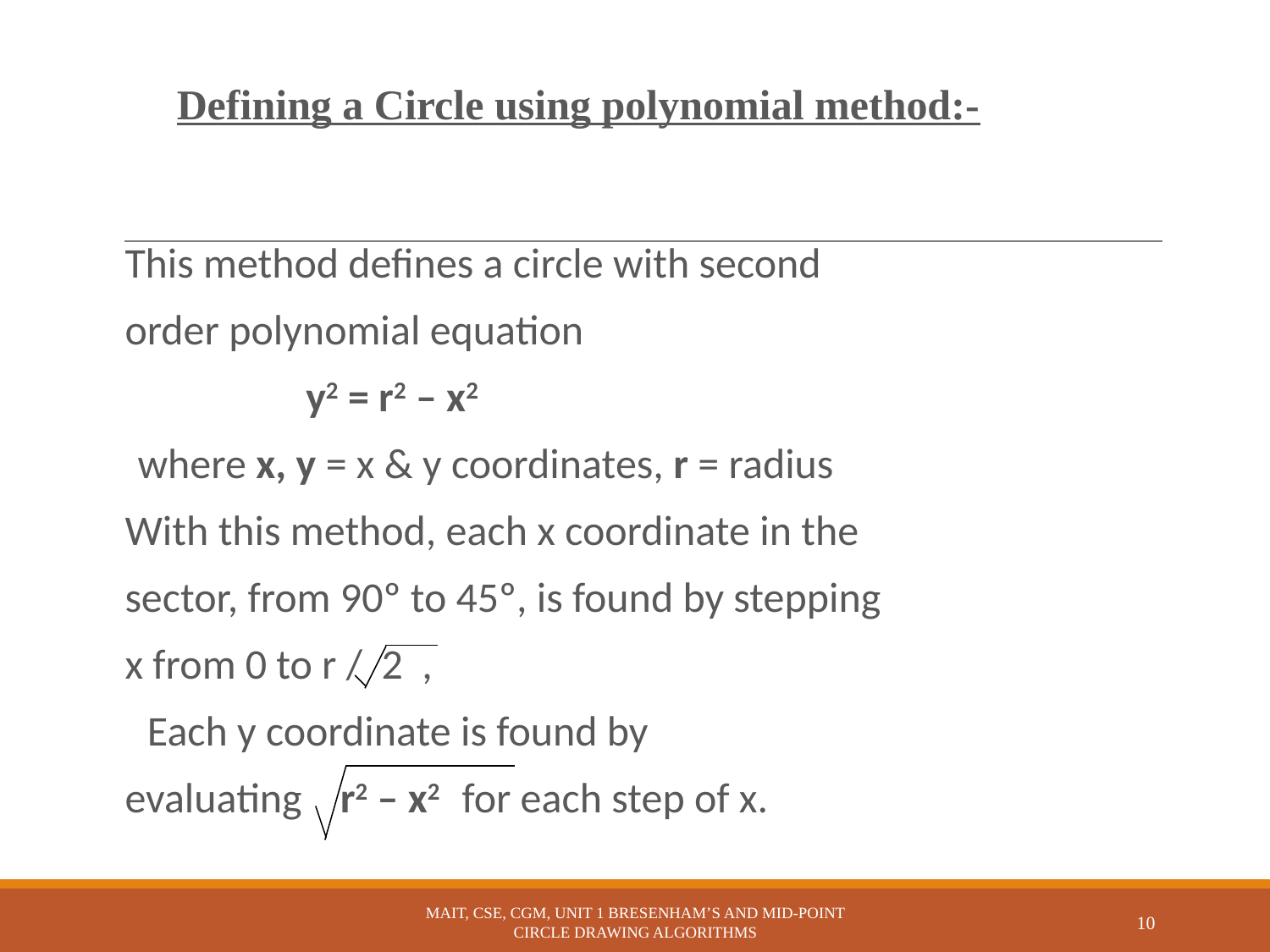

Defining a Circle using polynomial method:-
This method defines a circle with second
order polynomial equation
                   y2 = r2 – x2
where x, y = x & y coordinates, r = radius
With this method, each x coordinate in the
sector, from 90º to 45º, is found by stepping
x from 0 to r /  2  ,
 Each y coordinate is found by
evaluating    r2 – x2    for each step of x.

MAIT, CSE, CGM, UNIT 1 BRESENHAM’S AND MID-POINT CIRCLE DRAWING ALGORITHMS
10